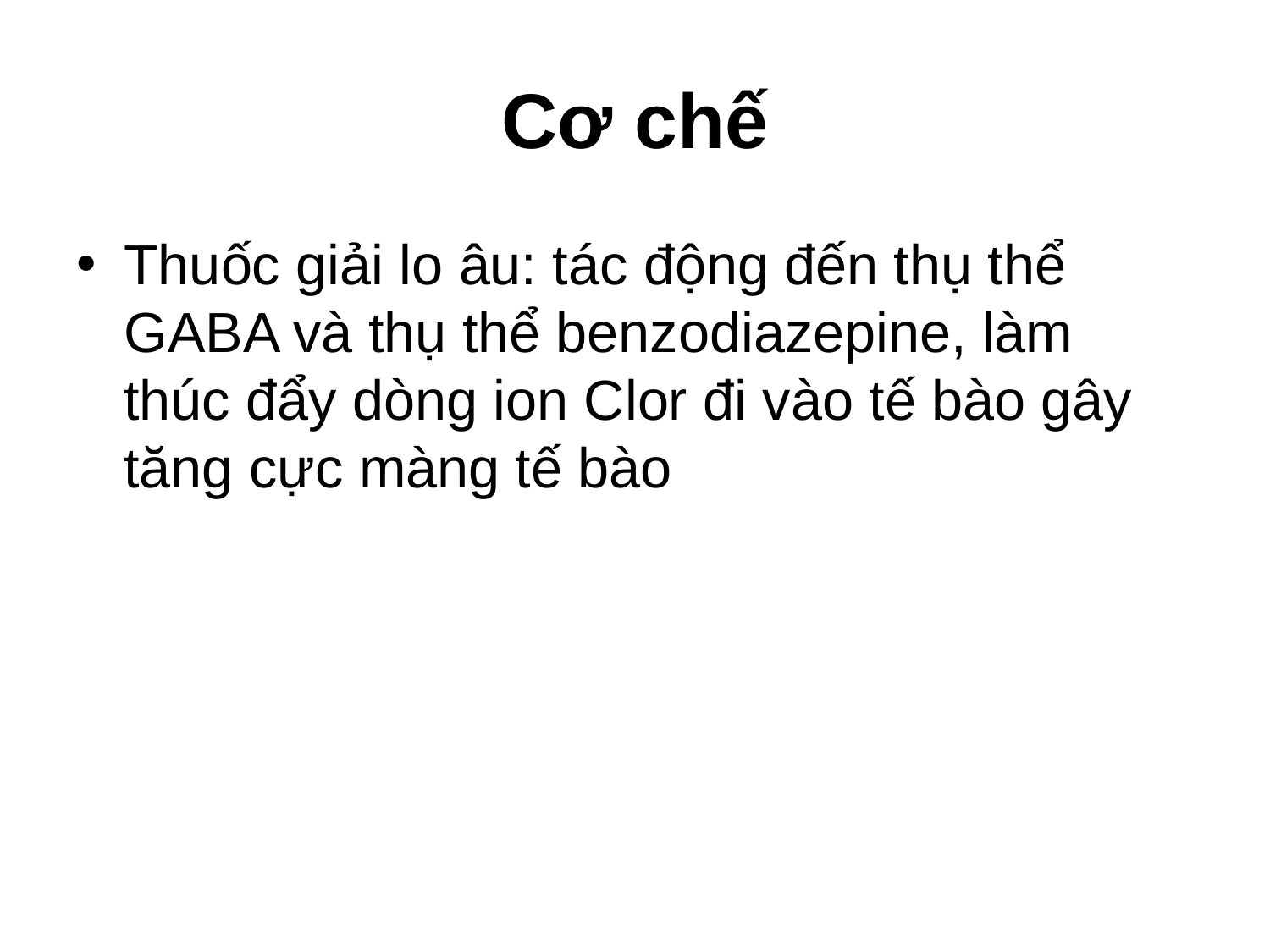

# Cơ chế
Thuốc giải lo âu: tác động đến thụ thể GABA và thụ thể benzodiazepine, làm thúc đẩy dòng ion Clor đi vào tế bào gây tăng cực màng tế bào